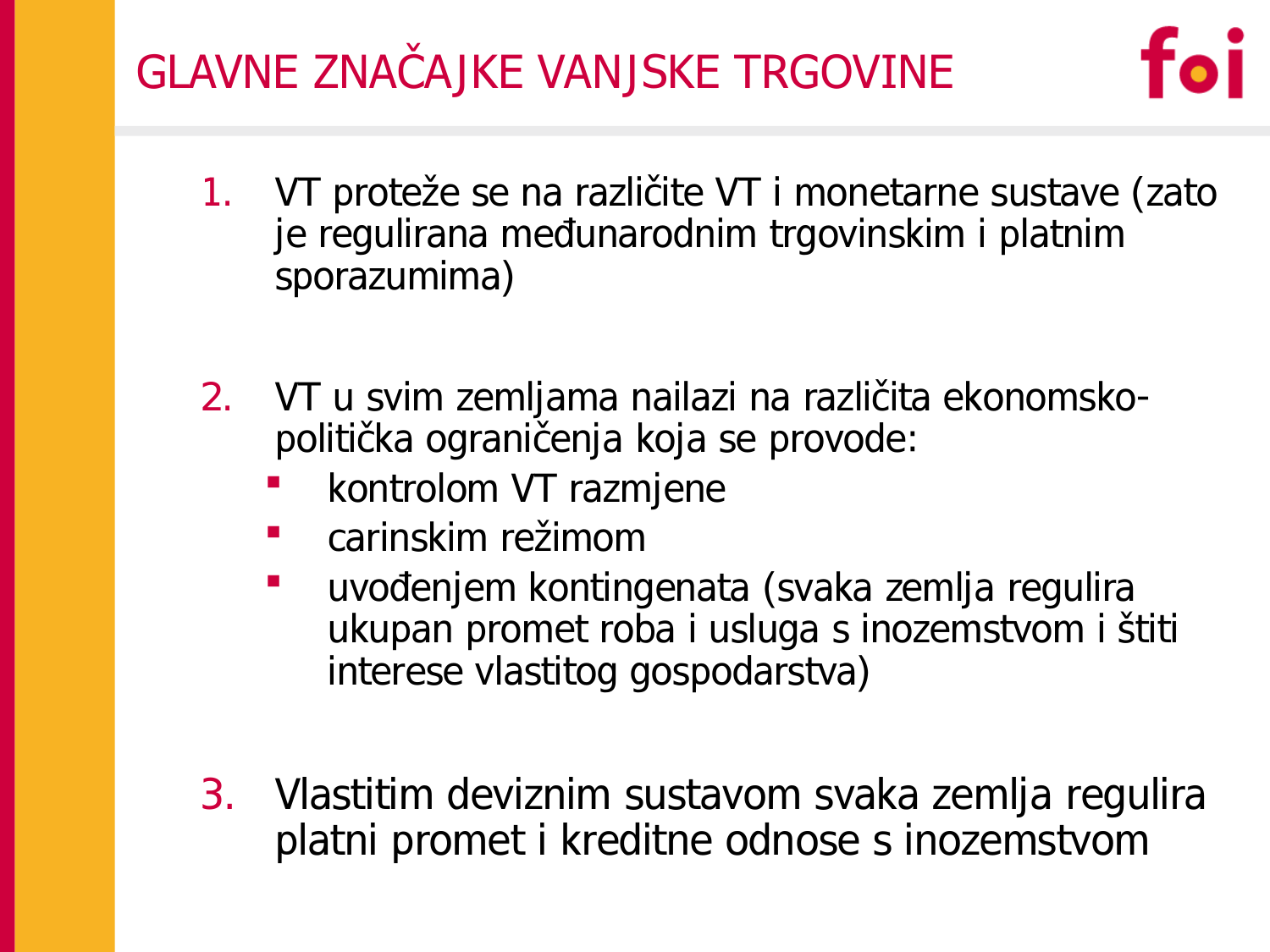

# GLAVNE ZNAČAJKE VANJSKE TRGOVINE
VT proteže se na različite VT i monetarne sustave (zato je regulirana međunarodnim trgovinskim i platnim sporazumima)

VT u svim zemljama nailazi na različita ekonomsko-politička ograničenja koja se provode:
kontrolom VT razmjene
carinskim režimom
uvođenjem kontingenata (svaka zemlja regulira ukupan promet roba i usluga s inozemstvom i štiti interese vlastitog gospodarstva)

Vlastitim deviznim sustavom svaka zemlja regulira platni promet i kreditne odnose s inozemstvom